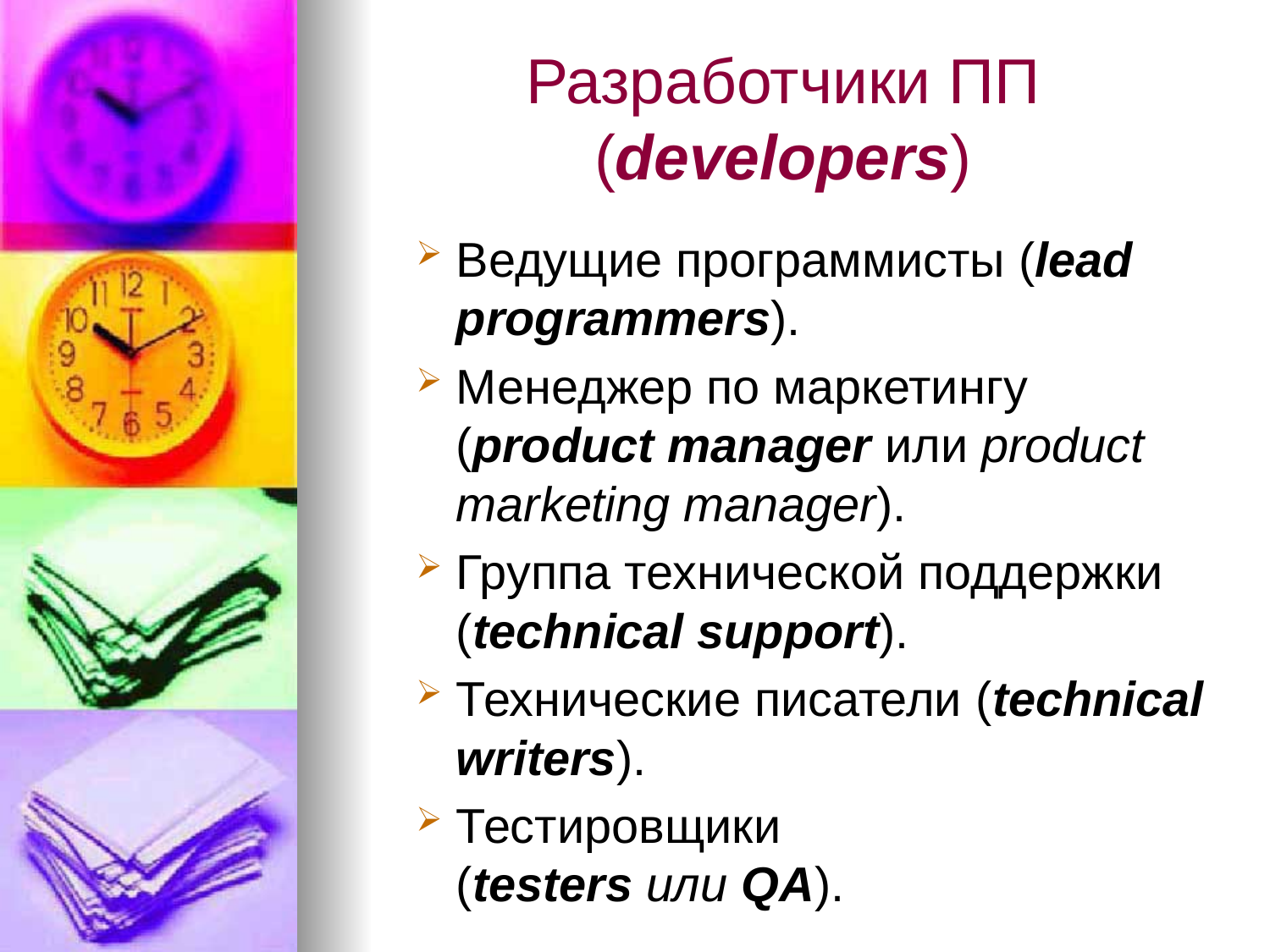

# Разработчики ПП (developers)
Ведущие программисты (lead programmers).
Менеджер по маркетингу (product manager или product marketing manager).
Группа технической поддержки (technical support).
Технические писатели (technical writers).
Тестировщики
(testers или QA).